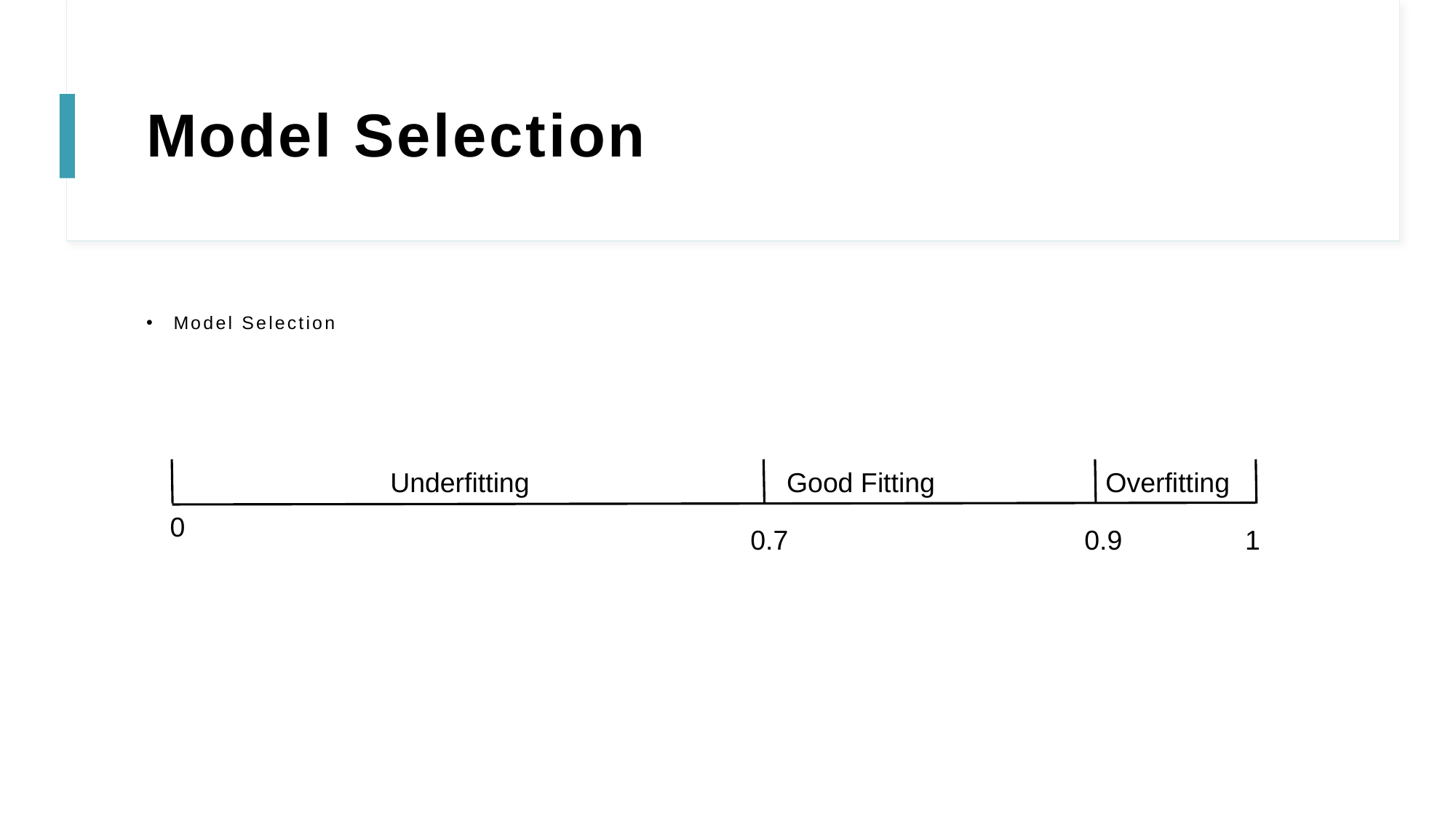

# Model Selection
Model Selection
Good Fitting
Overfitting
Underfitting
0
0.7
0.9
1